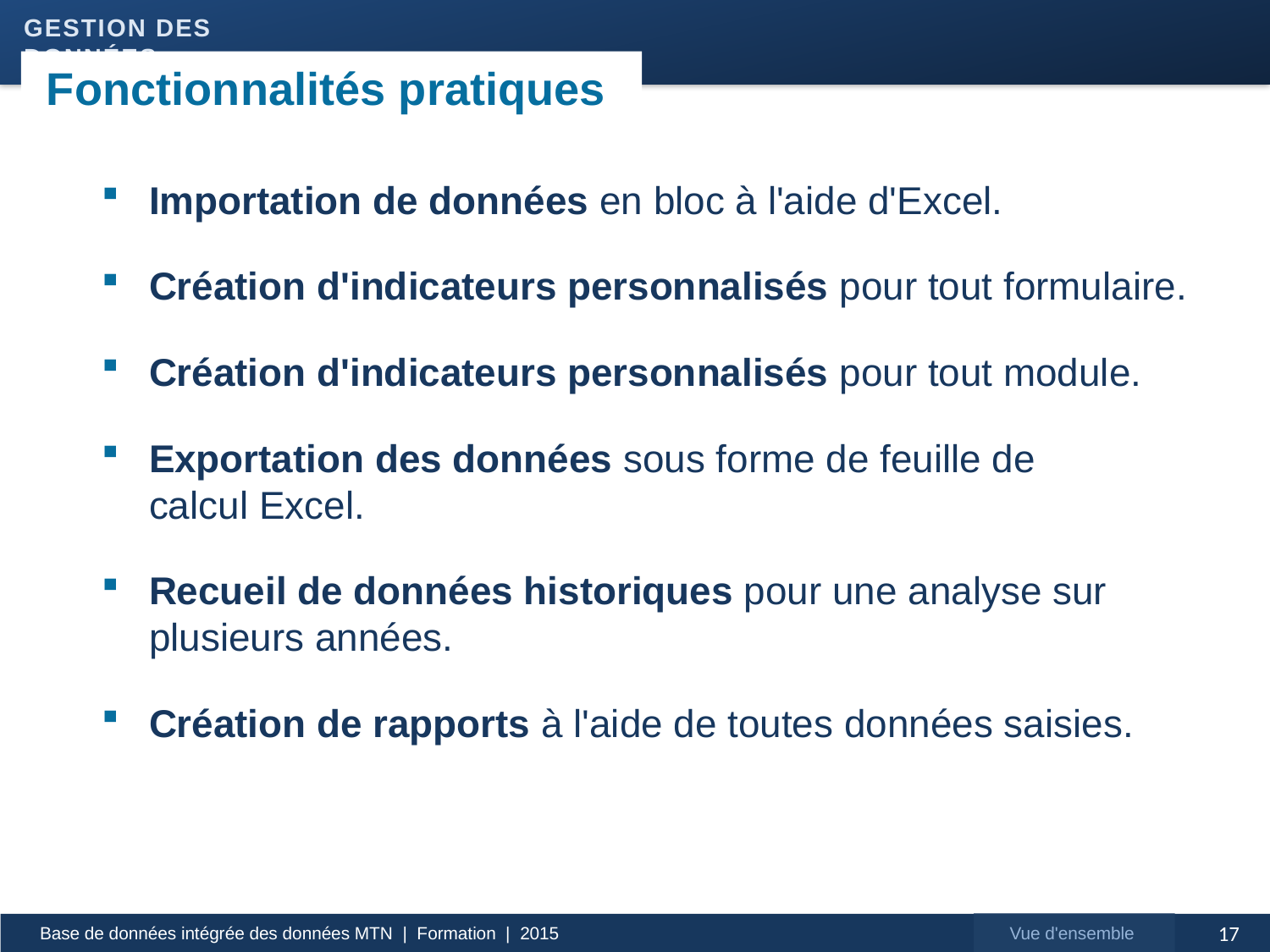

gestion des données

# Fonctionnalités pratiques
Importation de données en bloc à l'aide d'Excel.
Création d'indicateurs personnalisés pour tout formulaire.
Création d'indicateurs personnalisés pour tout module.
Exportation des données sous forme de feuille de
calcul Excel.
Recueil de données historiques pour une analyse sur
plusieurs années.
Création de rapports à l'aide de toutes données saisies.